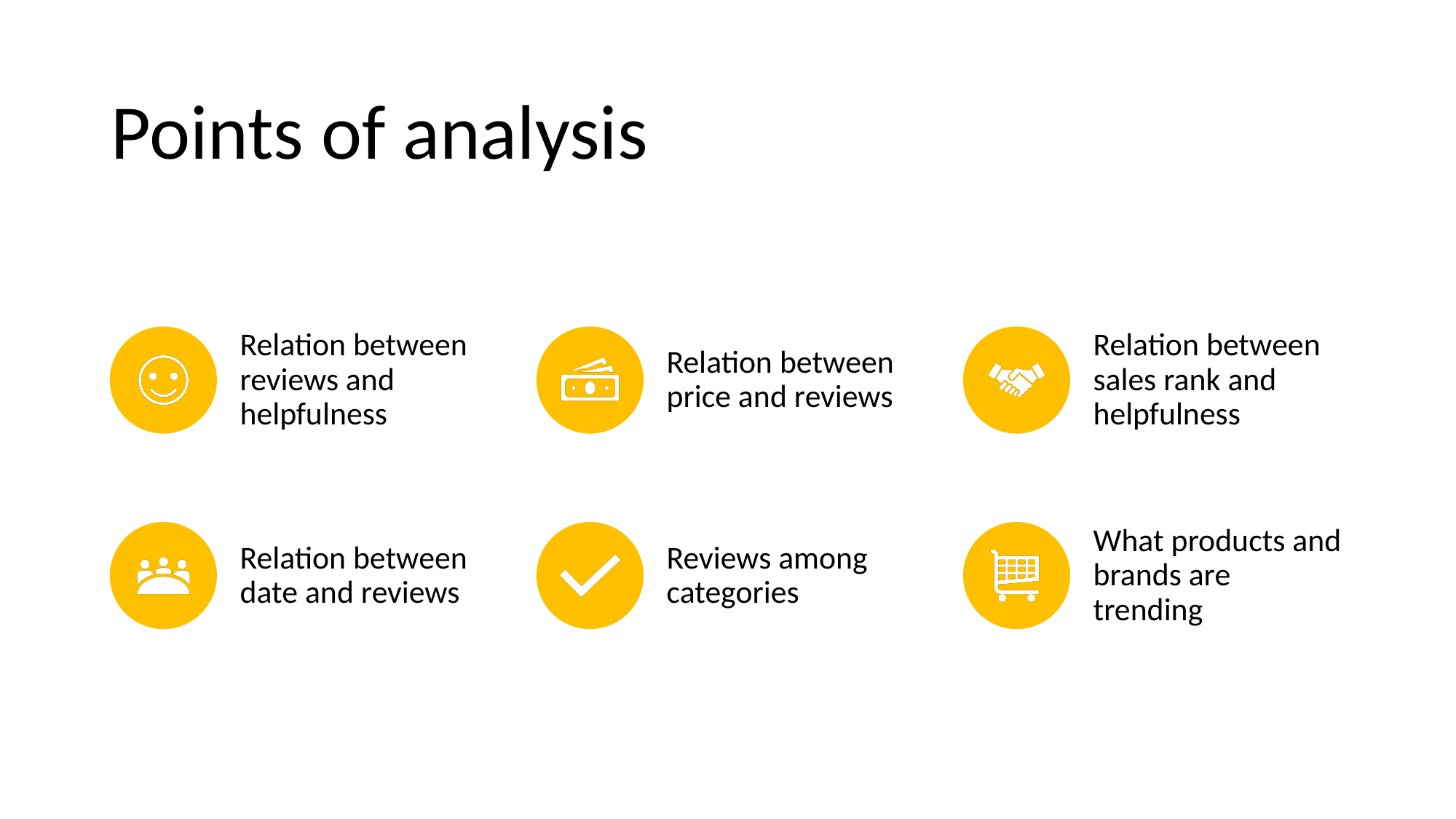

# Points of analysis
Relation between reviews and helpfulness
Relation between  price and reviews
Relation between sales rank and helpfulness
Relation between date and reviews
Reviews among categories
What products and brands are trending